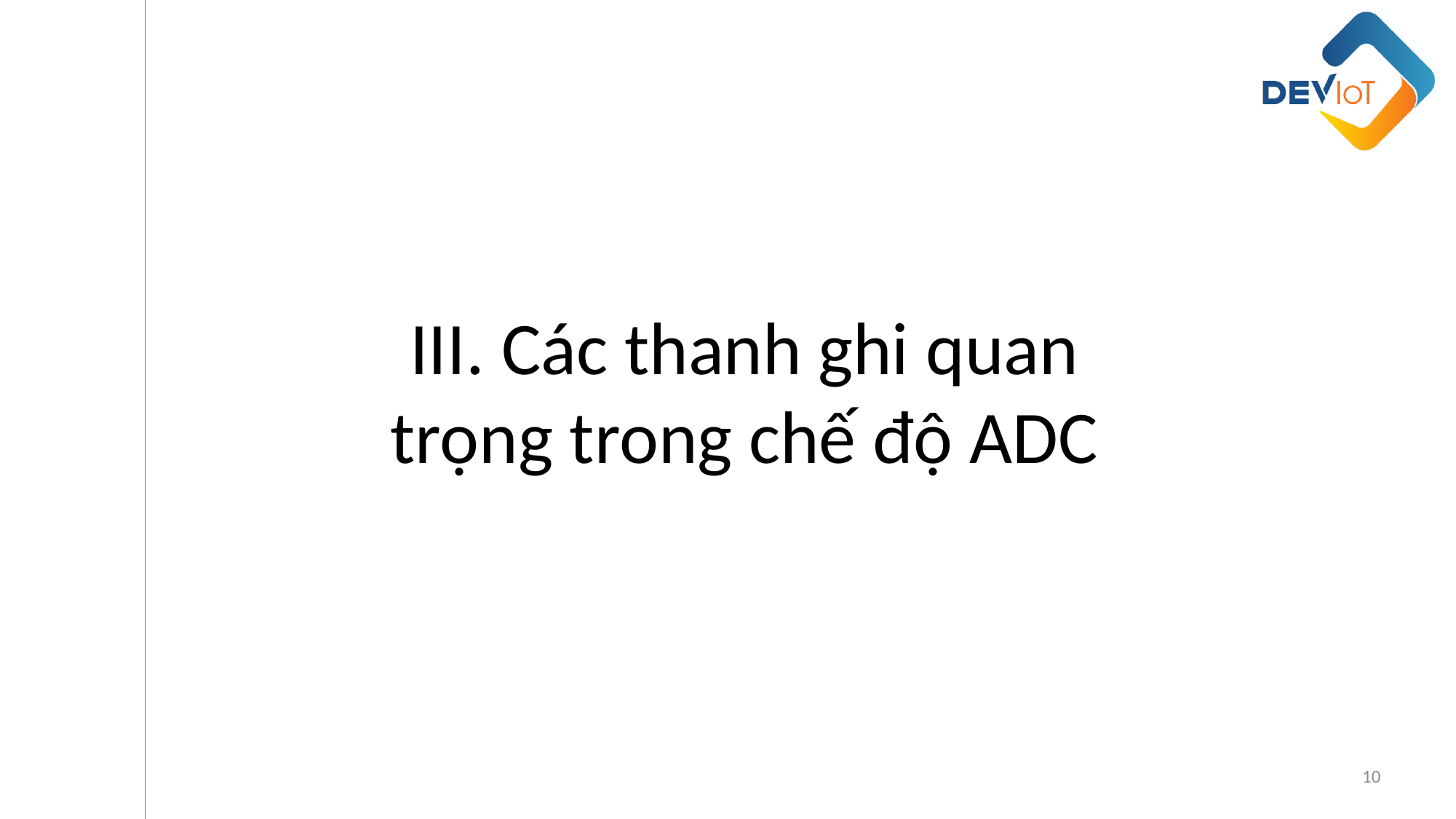

III. Các thanh ghi quan trọng trong chế độ ADC
10